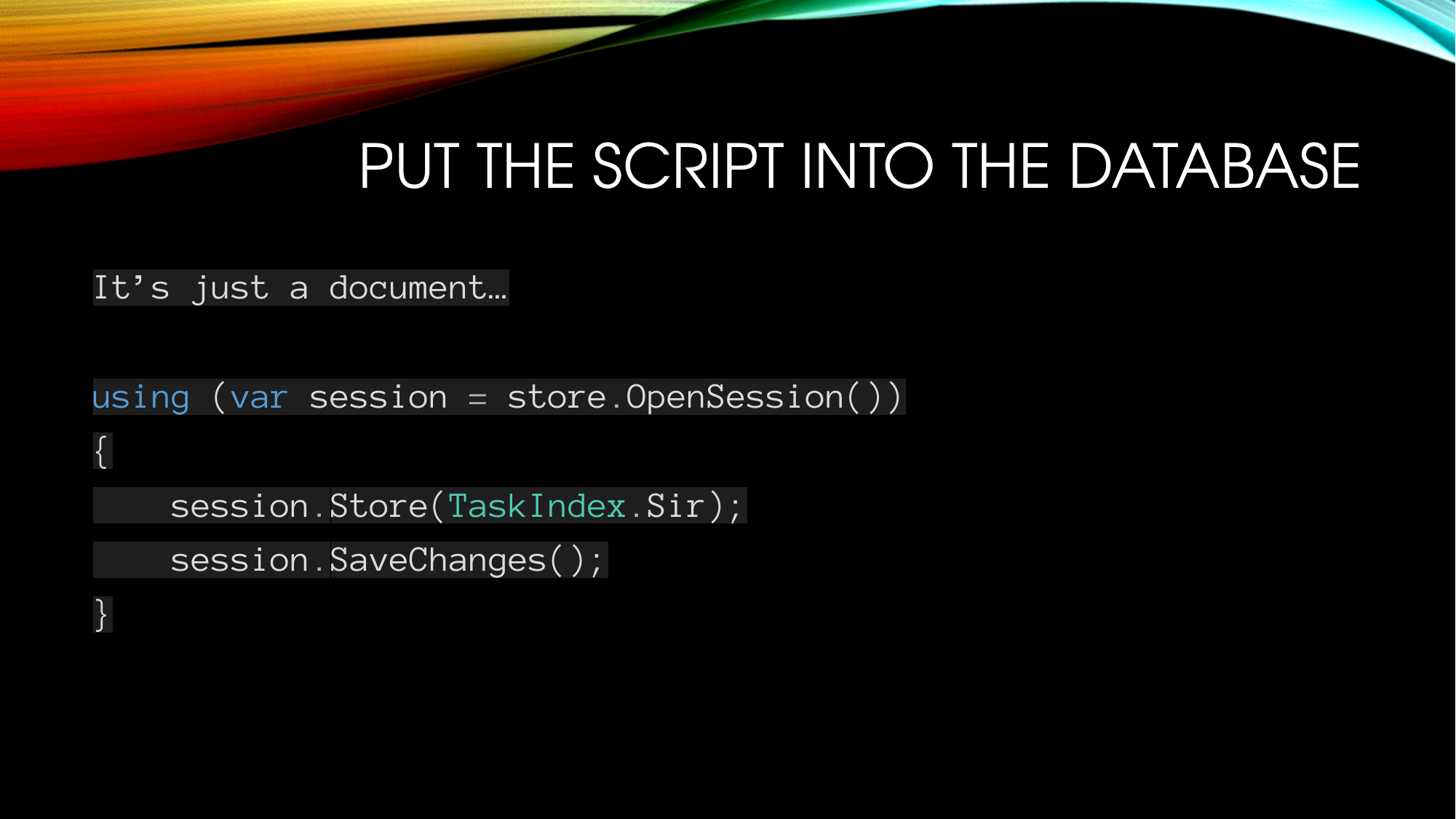

# Put the script into the database
It’s just a document…

using (var session = store.OpenSession())
{
    session.Store(TaskIndex.Sir);
    session.SaveChanges();
}